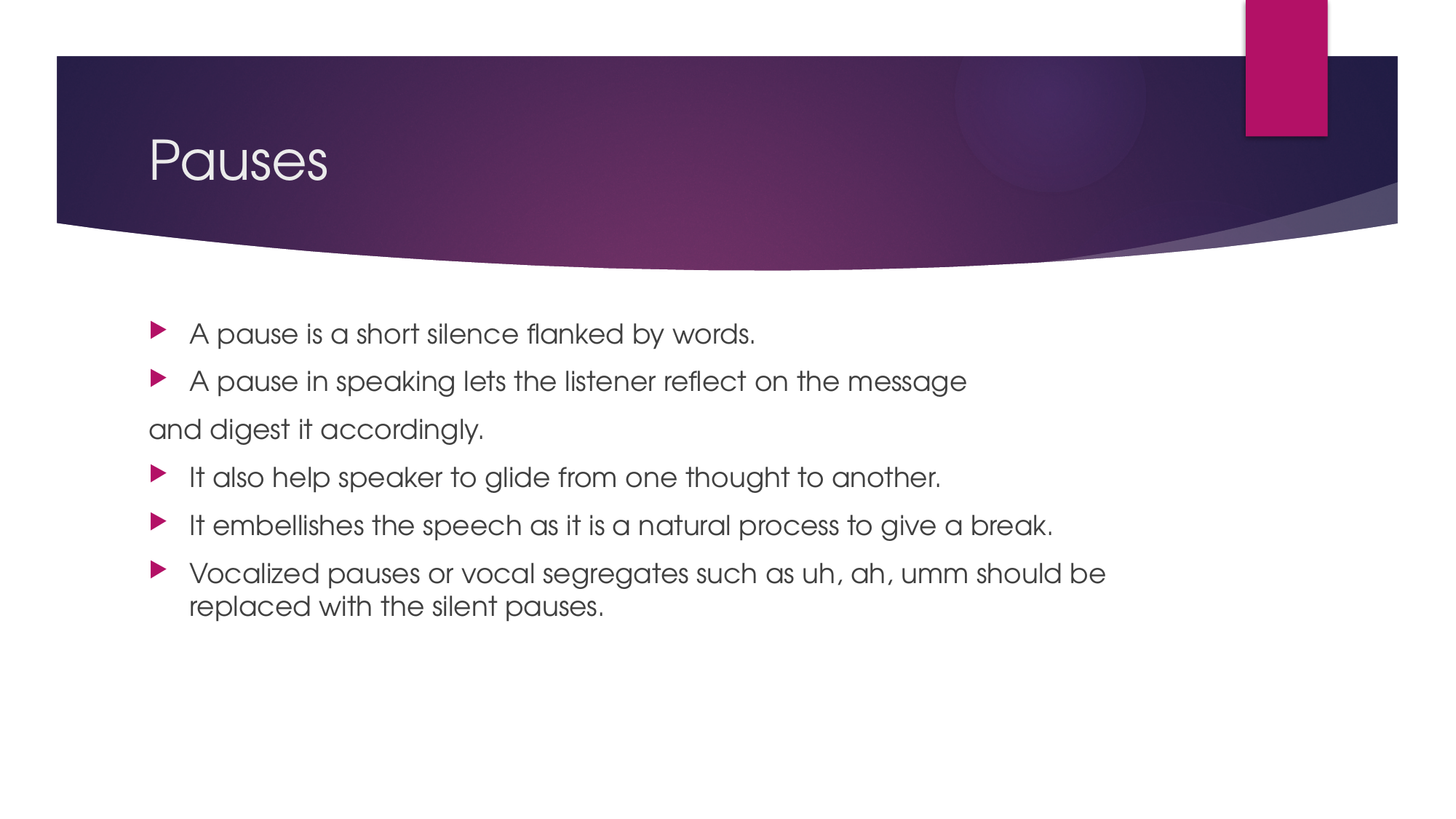

# Pauses
A pause is a short silence flanked by words.
A pause in speaking lets the listener reflect on the message
and digest it accordingly.
It also help speaker to glide from one thought to another.
It embellishes the speech as it is a natural process to give a break.
Vocalized pauses or vocal segregates such as uh, ah, umm should be replaced with the silent pauses.